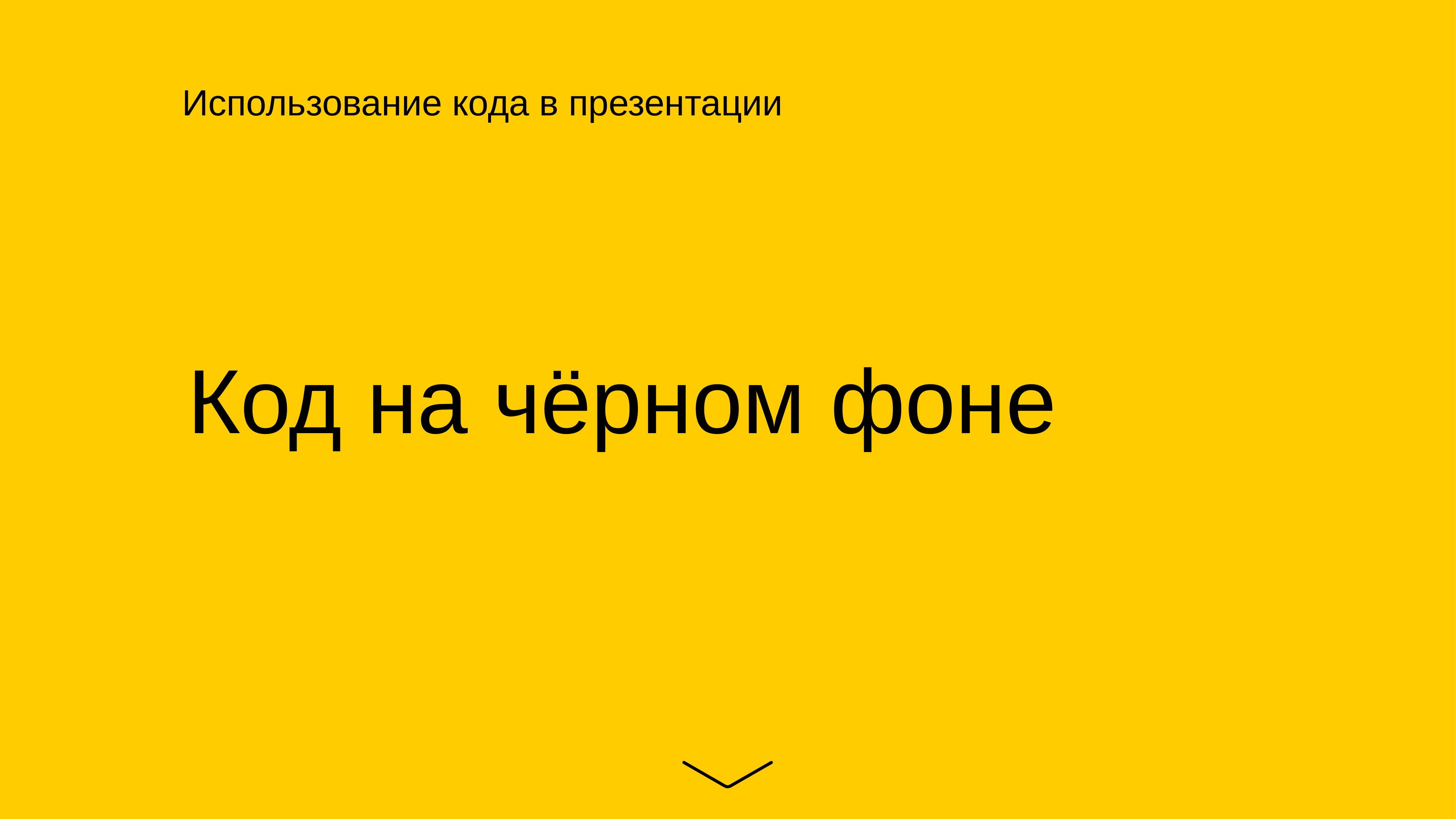

Использование кода в презентации
# Код на чёрном фоне